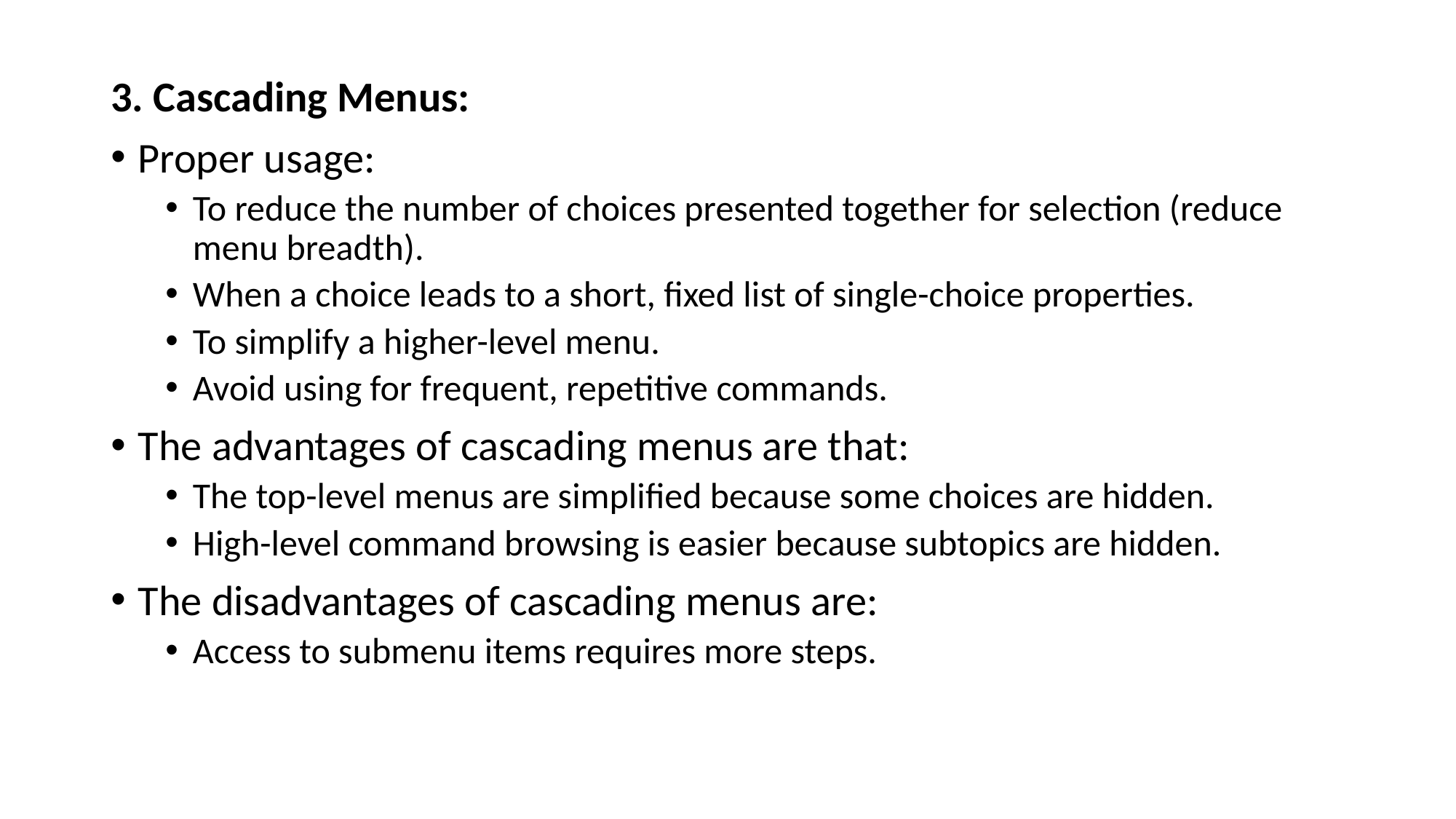

3. Cascading Menus:
Proper usage:
To reduce the number of choices presented together for selection (reduce menu breadth).
When a choice leads to a short, fixed list of single-choice properties.
To simplify a higher-level menu.
Avoid using for frequent, repetitive commands.
The advantages of cascading menus are that:
The top-level menus are simplified because some choices are hidden.
High-level command browsing is easier because subtopics are hidden.
The disadvantages of cascading menus are:
Access to submenu items requires more steps.